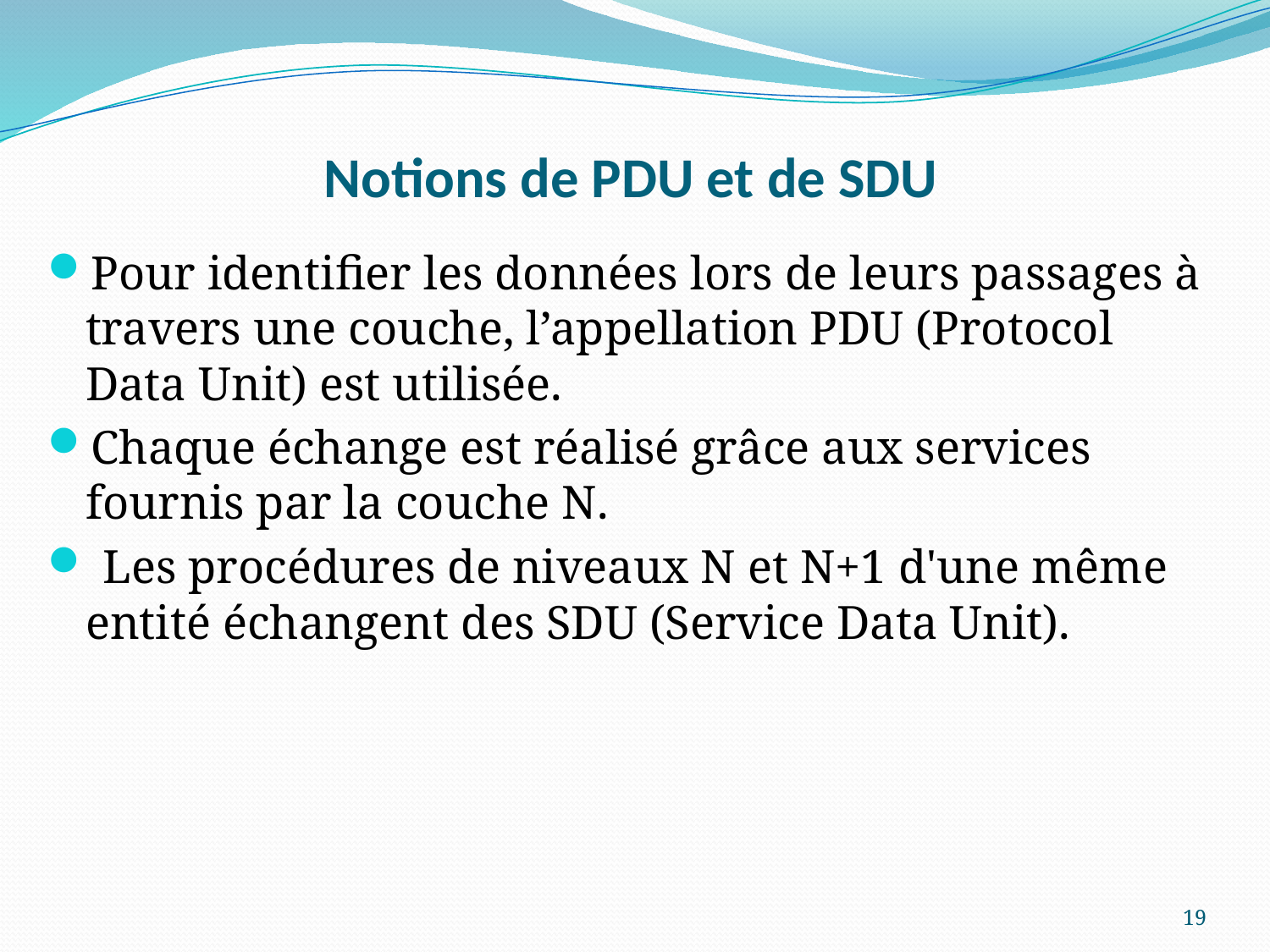

# Notions de PDU et de SDU
Pour identifier les données lors de leurs passages à travers une couche, l’appellation PDU (Protocol Data Unit) est utilisée.
Chaque échange est réalisé grâce aux services fournis par la couche N.
 Les procédures de niveaux N et N+1 d'une même entité échangent des SDU (Service Data Unit).

19